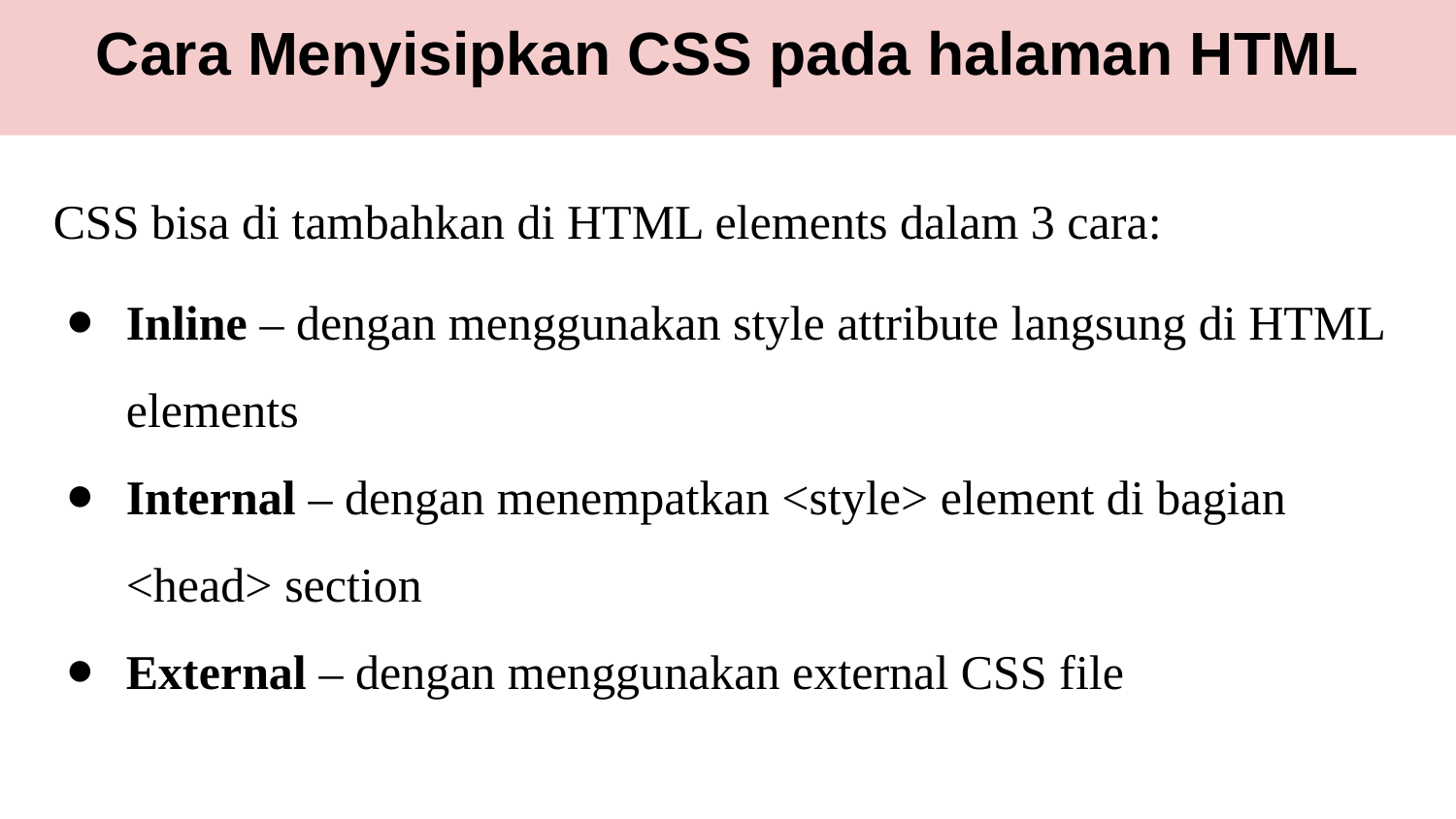

Cara Menyisipkan CSS pada halaman HTML

CSS bisa di tambahkan di HTML elements dalam 3 cara:
Inline – dengan menggunakan style attribute langsung di HTML elements
Internal – dengan menempatkan <style> element di bagian <head> section
External – dengan menggunakan external CSS file